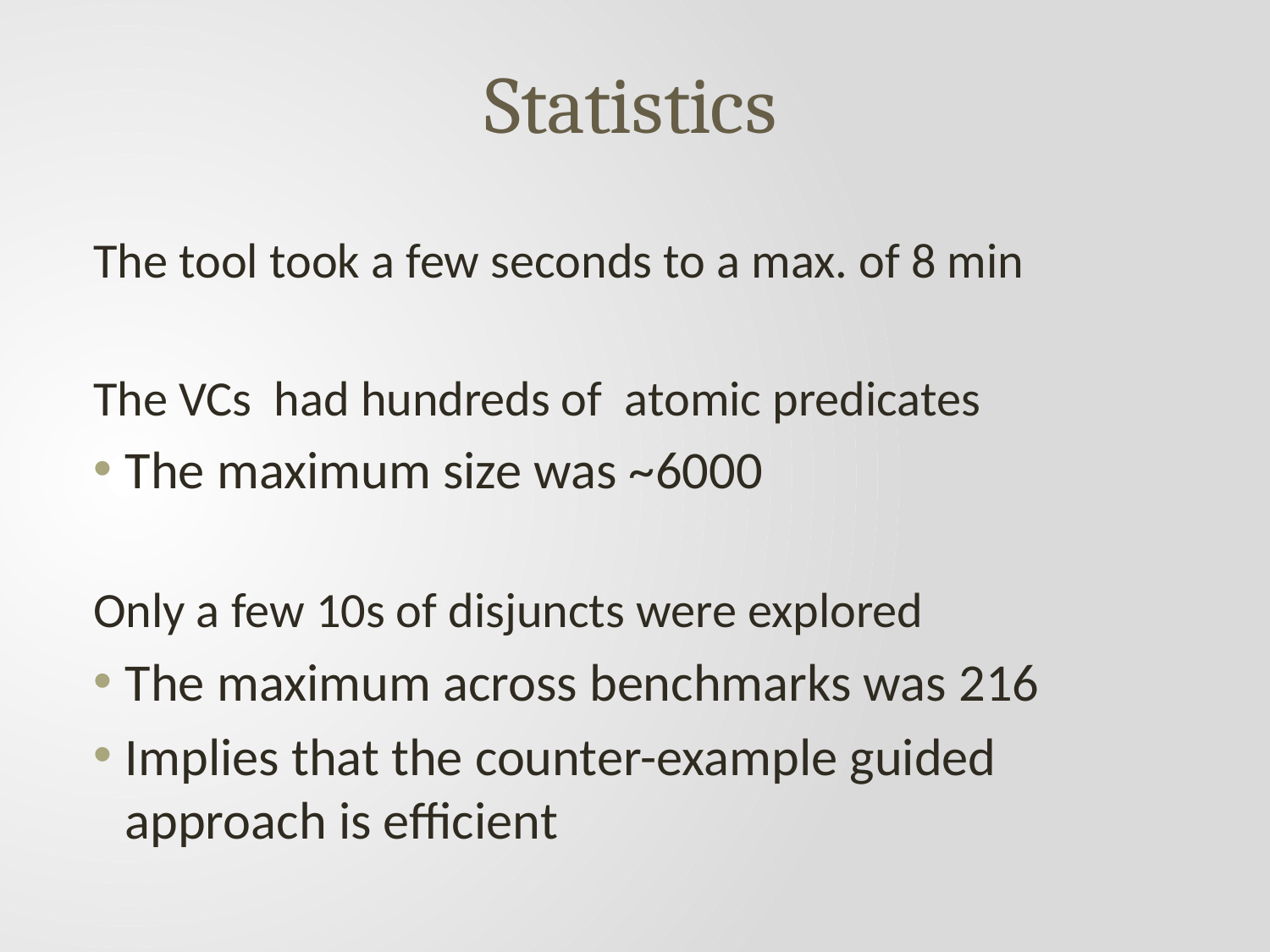

# Statistics
The tool took a few seconds to a max. of 8 min

The VCs  had hundreds of  atomic predicates
The maximum size was ~6000

Only a few 10s of disjuncts were explored
The maximum across benchmarks was 216
Implies that the counter-example guided approach is efficient